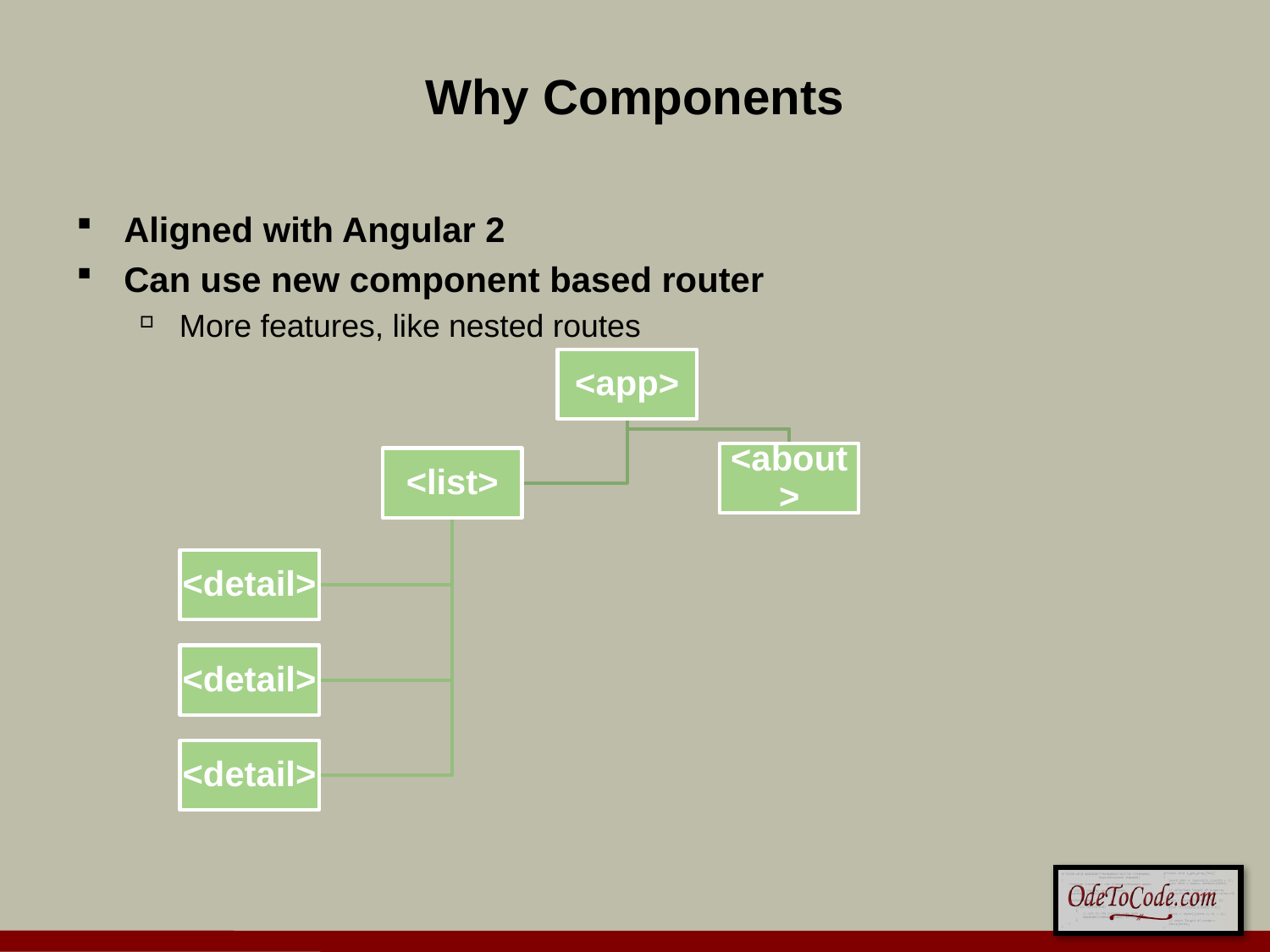

# Why Components
Aligned with Angular 2
Can use new component based router
More features, like nested routes
<app>
<about>
<list>
<detail>
<detail>
<detail>